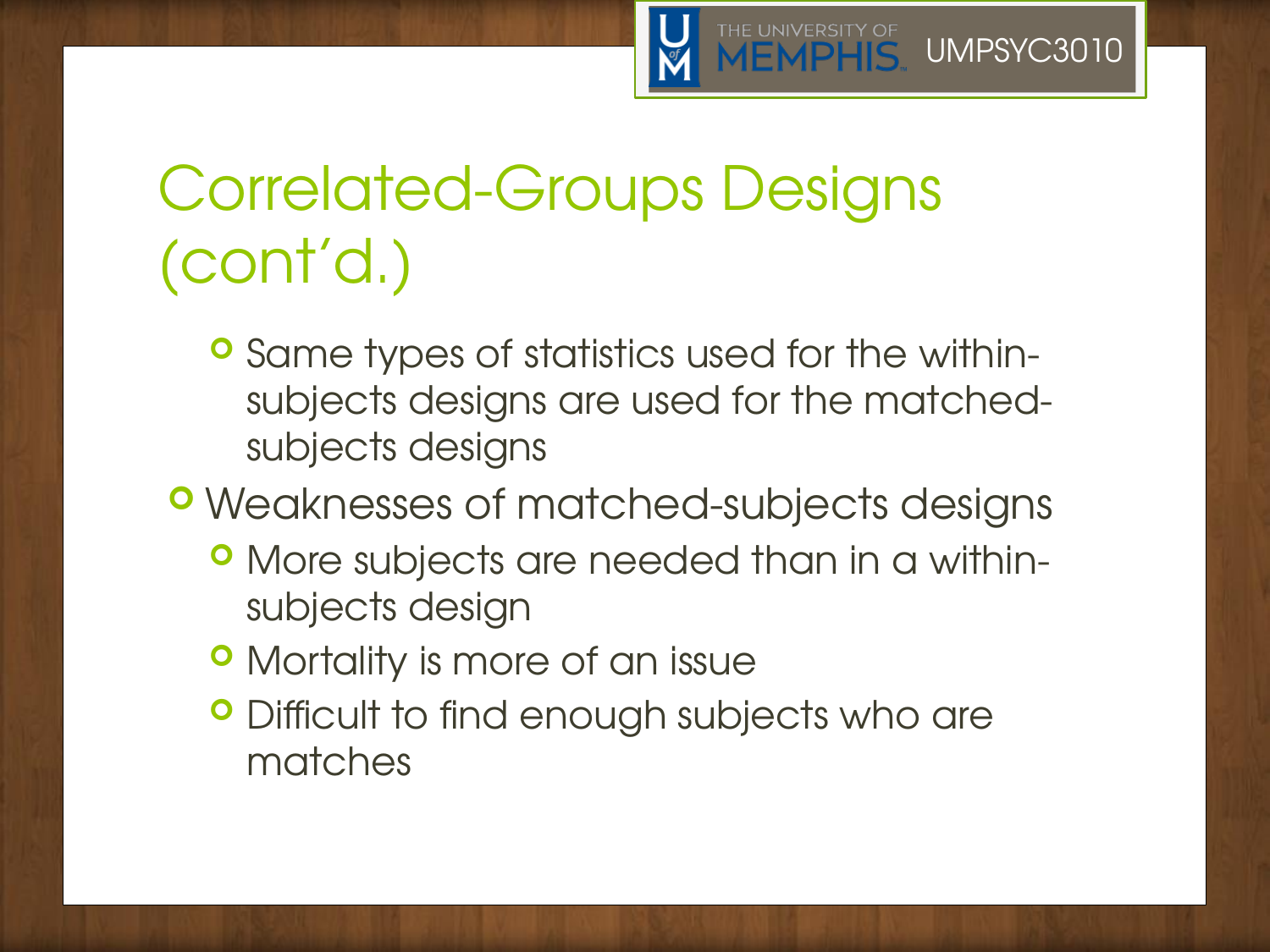

# Correlated-Groups Designs (cont’d.)
Same types of statistics used for the within-subjects designs are used for the matched-subjects designs
Weaknesses of matched-subjects designs
More subjects are needed than in a within-subjects design
Mortality is more of an issue
Difficult to find enough subjects who are matches